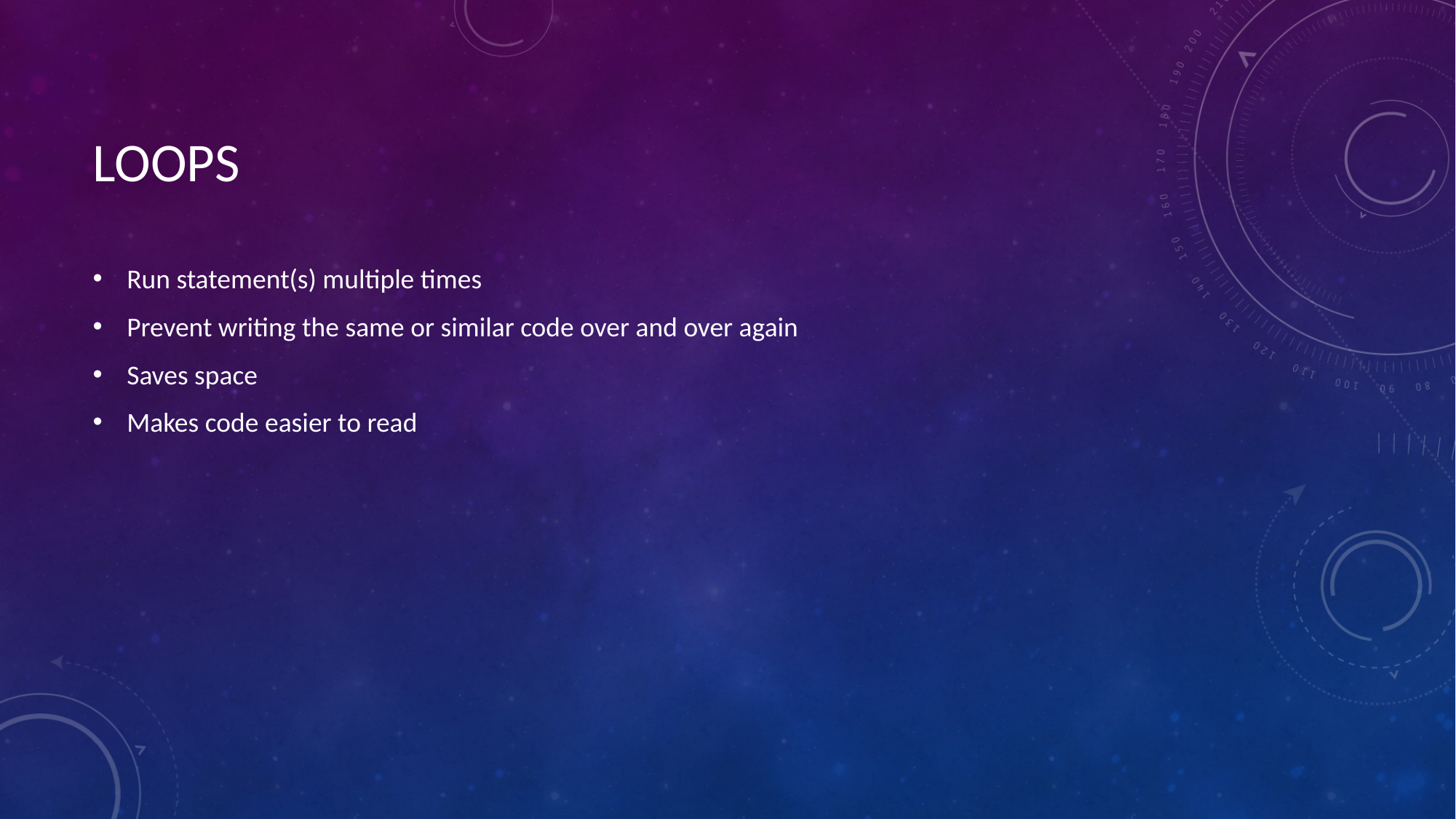

# Loops
Run statement(s) multiple times
Prevent writing the same or similar code over and over again
Saves space
Makes code easier to read